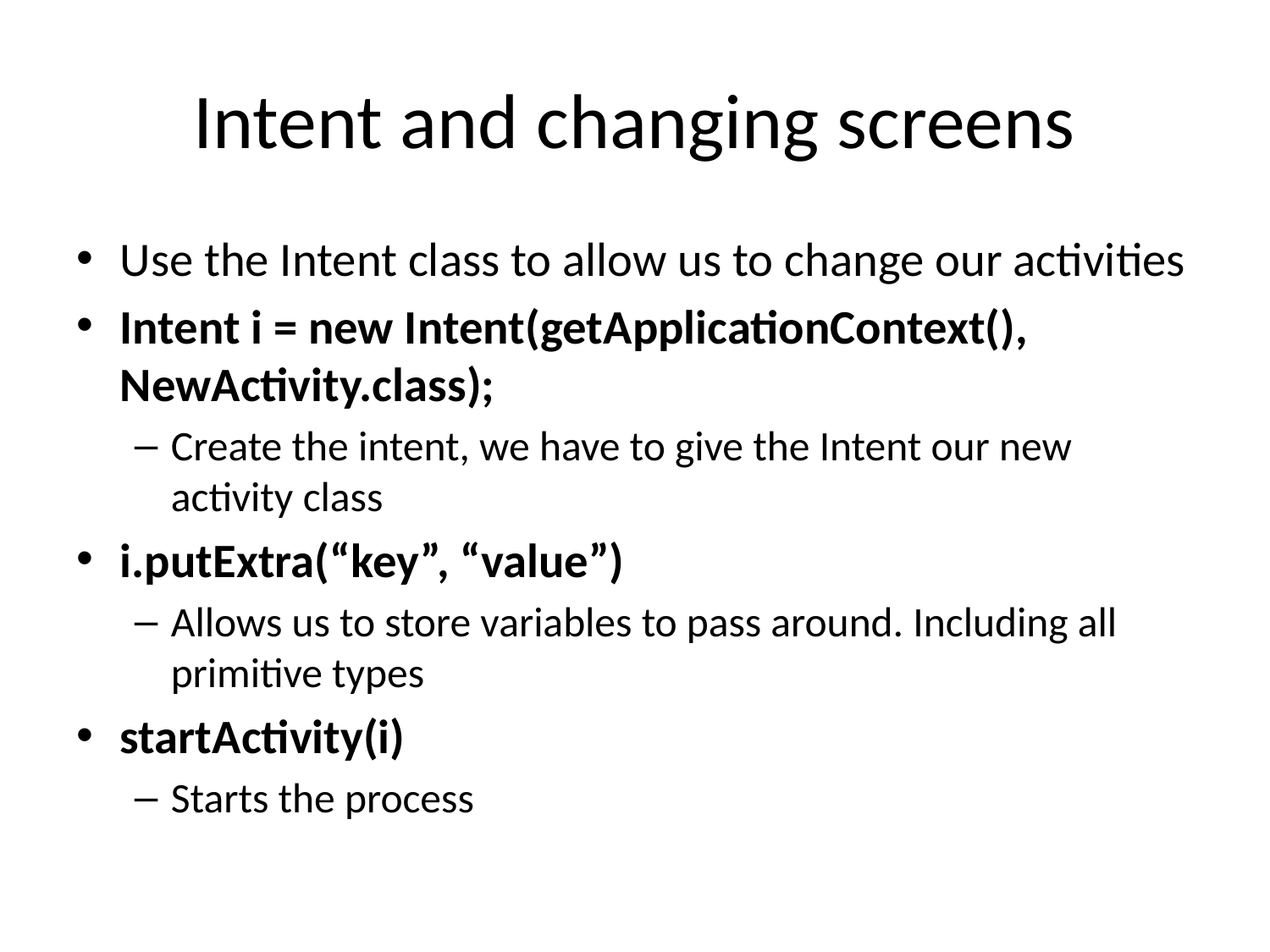

# Intent and changing screens
Use the Intent class to allow us to change our activities
Intent i = new Intent(getApplicationContext(), NewActivity.class);
Create the intent, we have to give the Intent our new activity class
i.putExtra(“key”, “value”)
Allows us to store variables to pass around. Including all primitive types
startActivity(i)
Starts the process